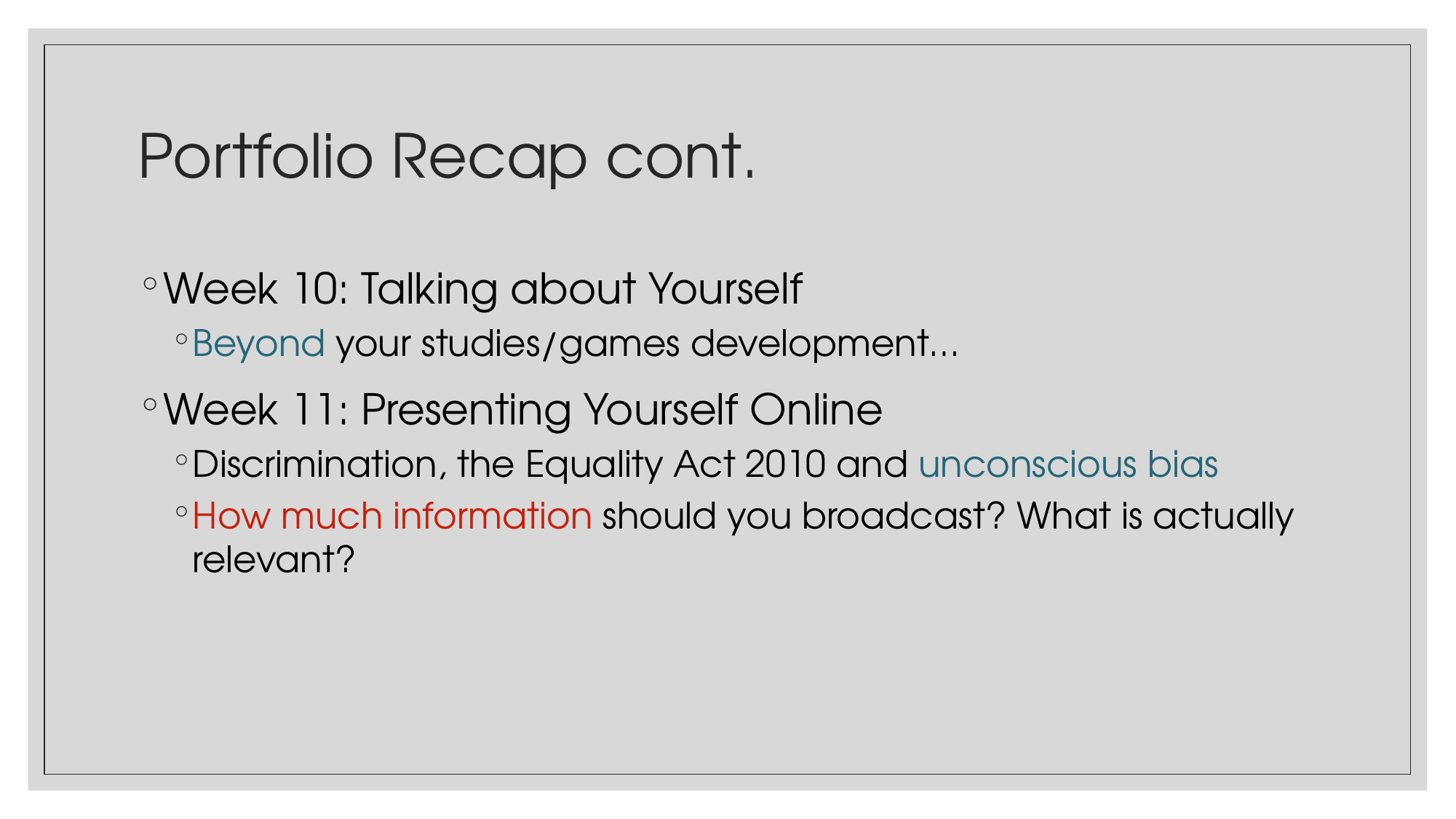

# Portfolio Recap cont.
Week 10: Talking about Yourself
Beyond your studies/games development…
Week 11: Presenting Yourself Online
Discrimination, the Equality Act 2010 and unconscious bias
How much information should you broadcast? What is actually relevant?